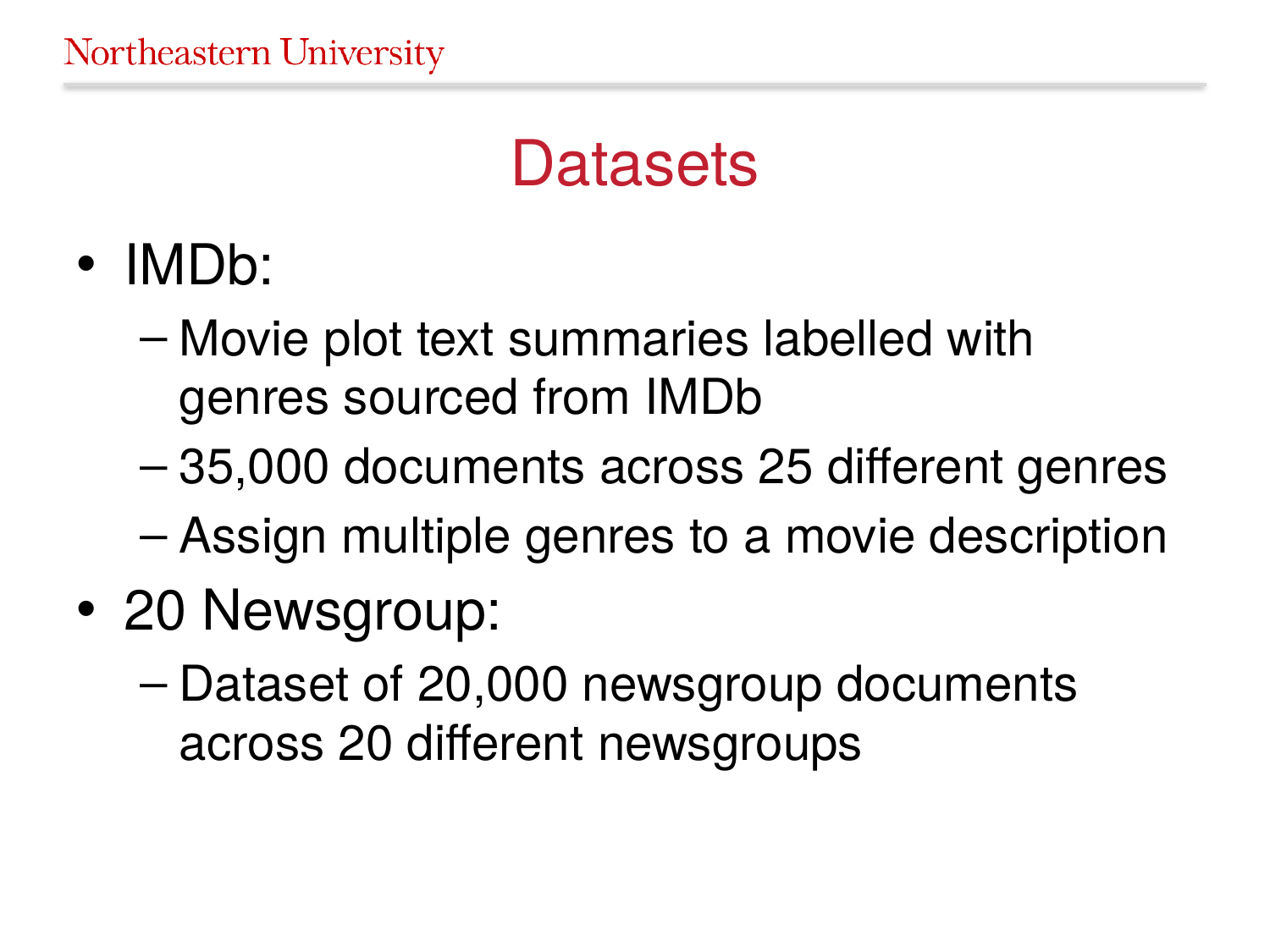

# Datasets
IMDb:
Movie plot text summaries labelled with genres sourced from IMDb
35,000 documents across 25 different genres
Assign multiple genres to a movie description
20 Newsgroup:
Dataset of 20,000 newsgroup documents across 20 different newsgroups